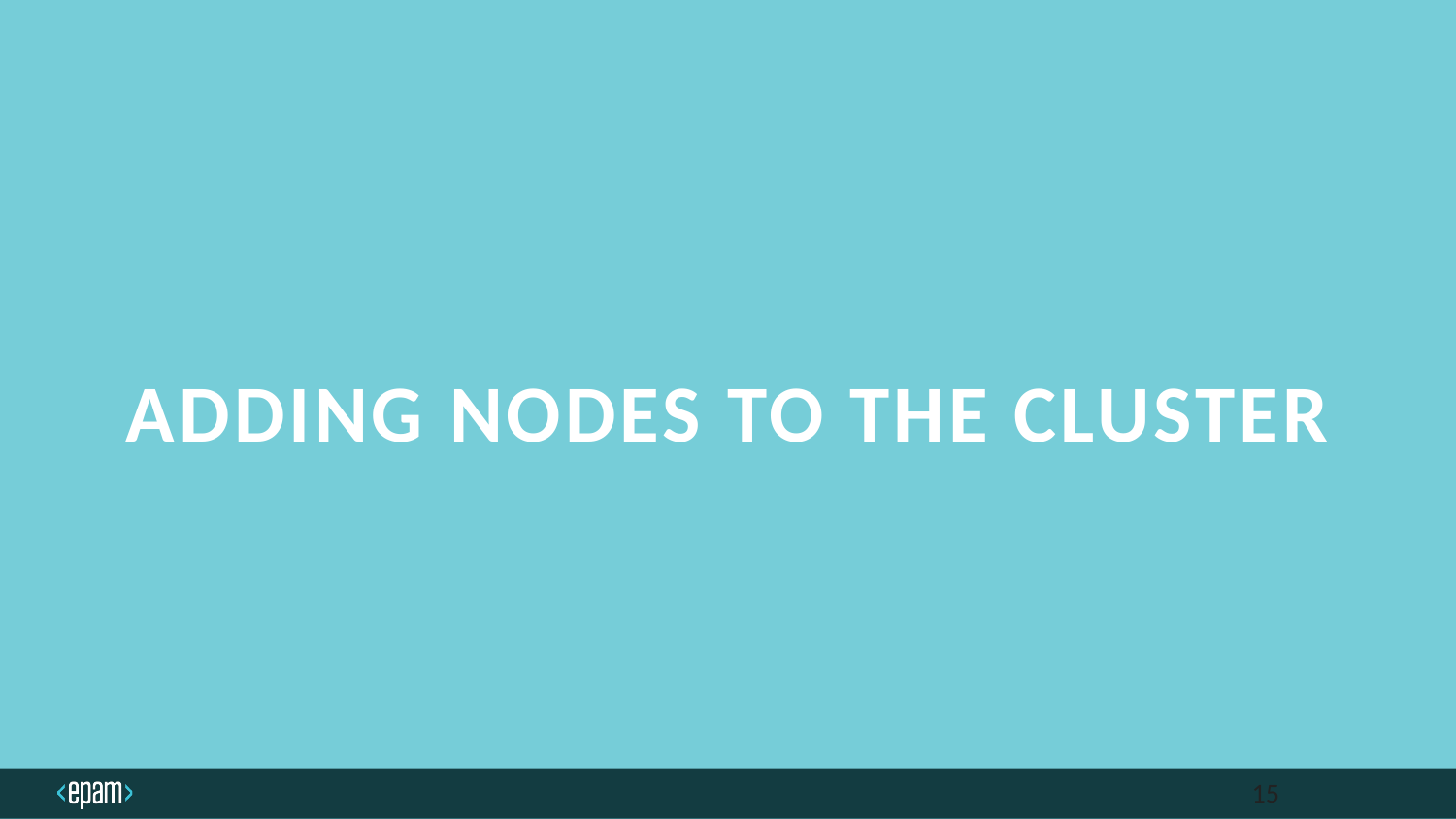

# Adding nodes to the cluster
15